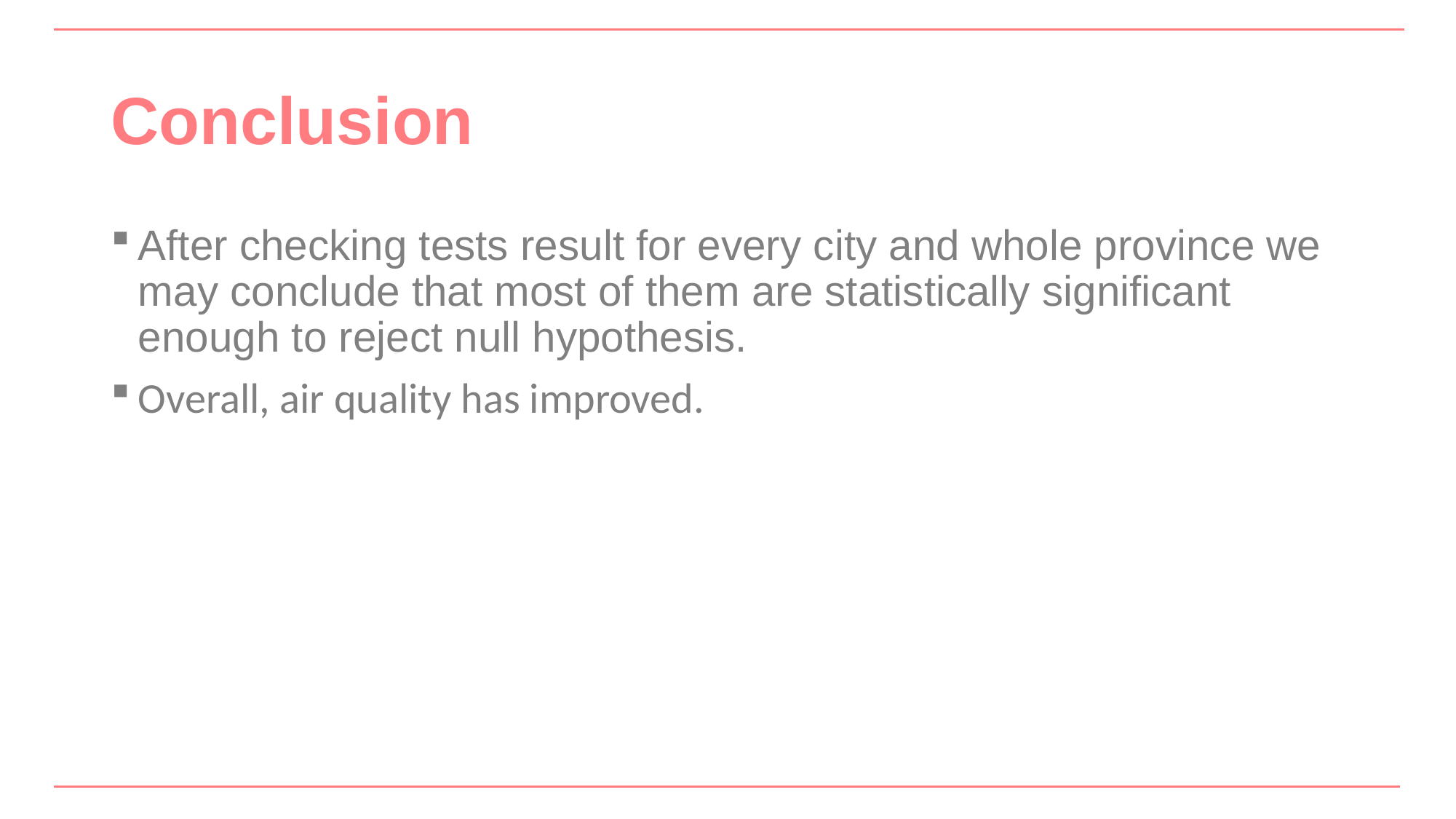

# Conclusion
After checking tests result for every city and whole province we may conclude that most of them are statistically significant enough to reject null hypothesis.
Overall, air quality has improved.